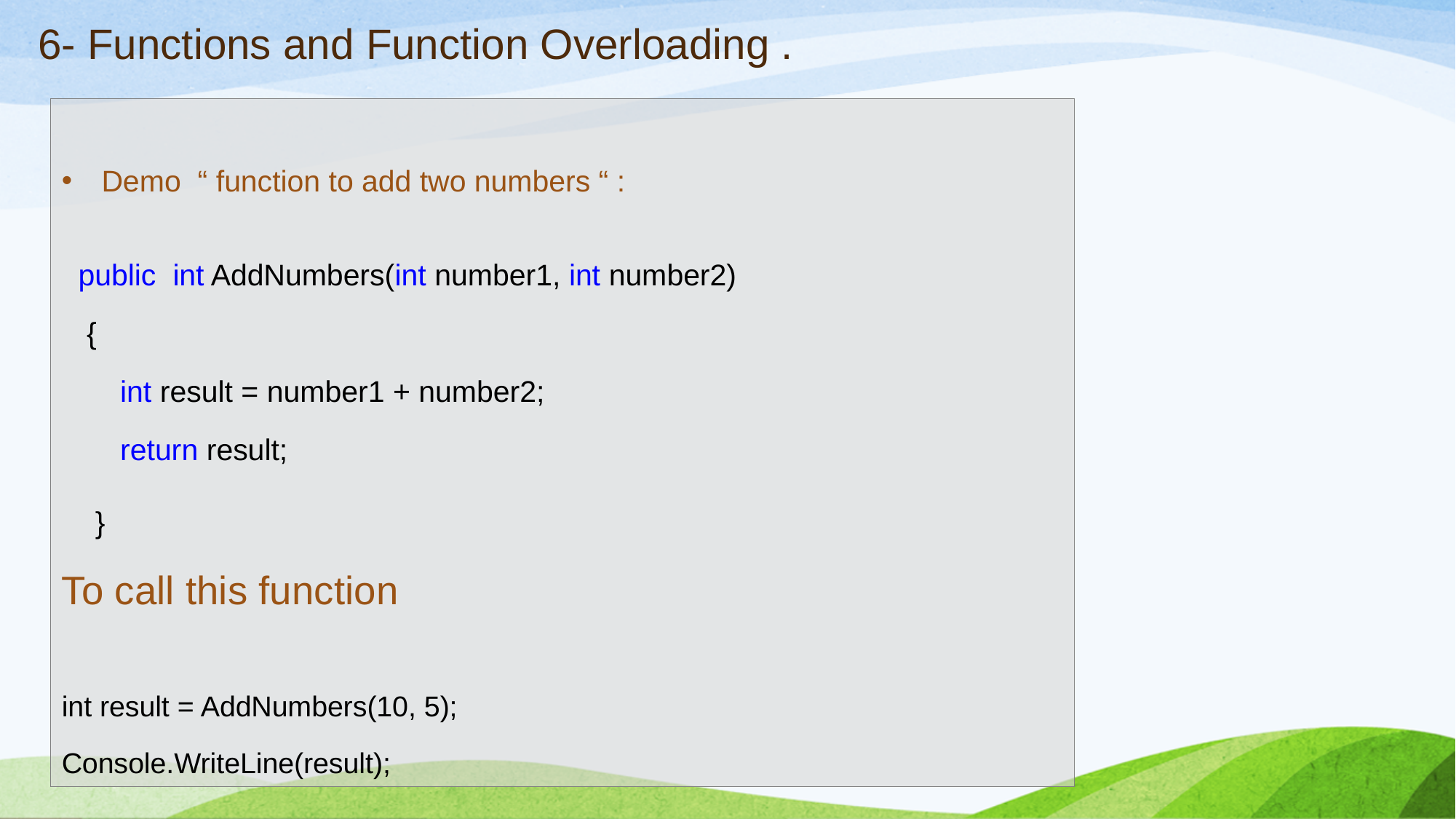

# 6- Functions and Function Overloading .

Demo  “ function to add two numbers “ :
  public  int AddNumbers(int number1, int number2)
   {
       int result = number1 + number2;
       return result;
    }
To call this function
int result = AddNumbers(10, 5);
Console.WriteLine(result);